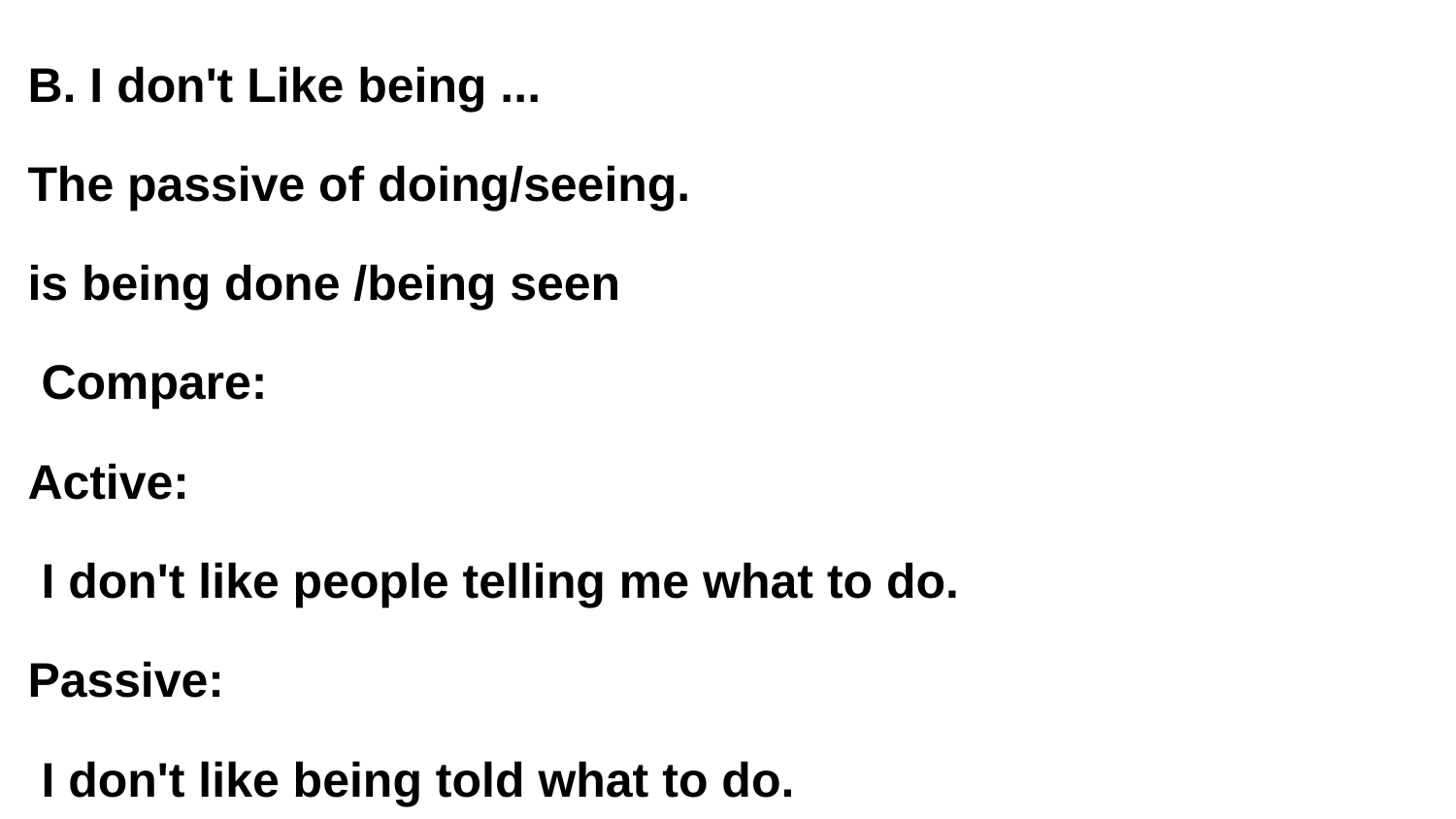

B. I don't Like being ...
The passive of doing/seeing.
is being done /being seen
 Compare:
Active:
 I don't like people telling me what to do.
Passive:
 I don't like being told what to do.